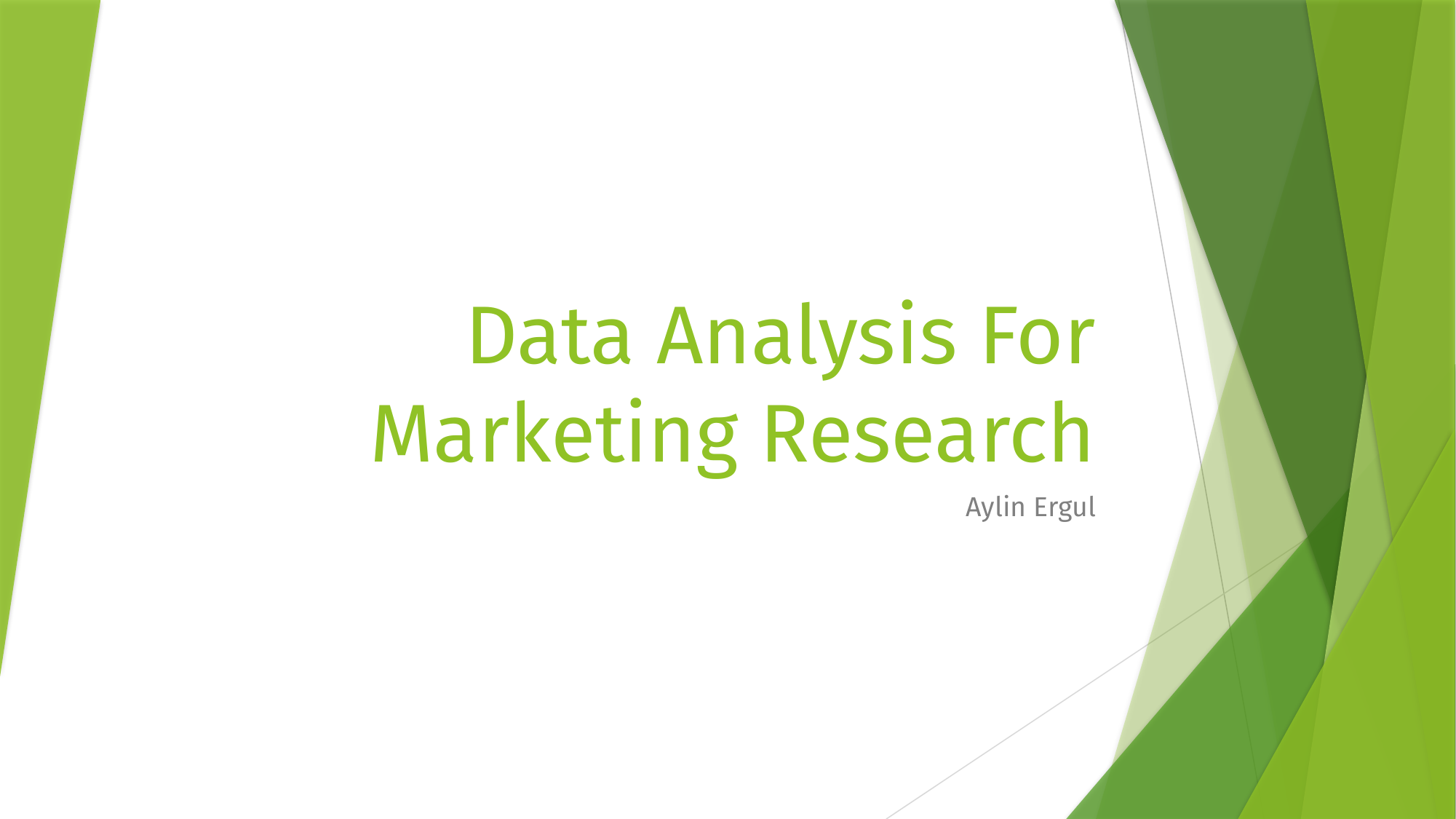

# Data Analysis For Marketing Research
Aylin Ergul